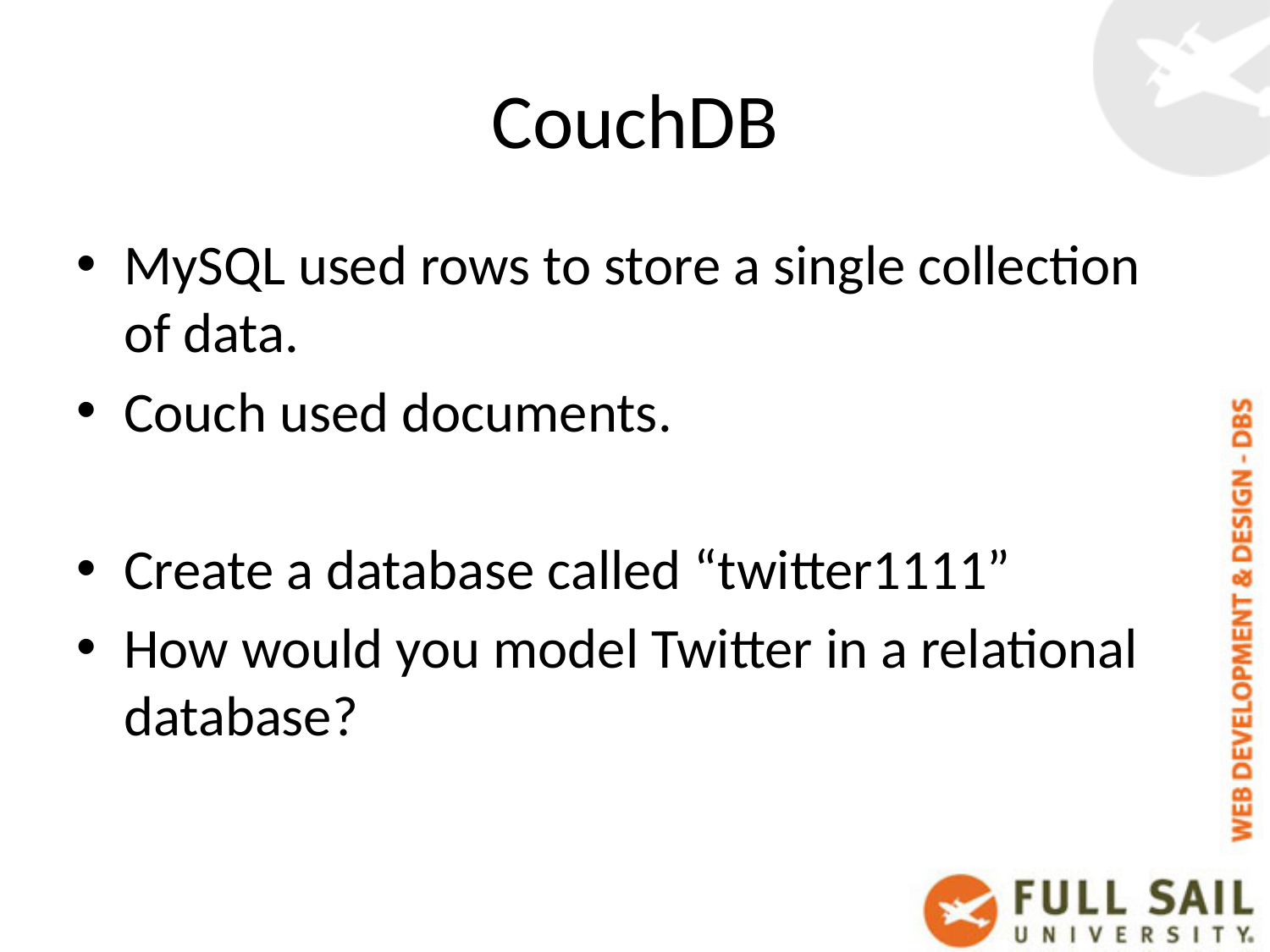

# CouchDB
MySQL used rows to store a single collection of data.
Couch used documents.

Create a database called “twitter1111”
How would you model Twitter in a relational database?